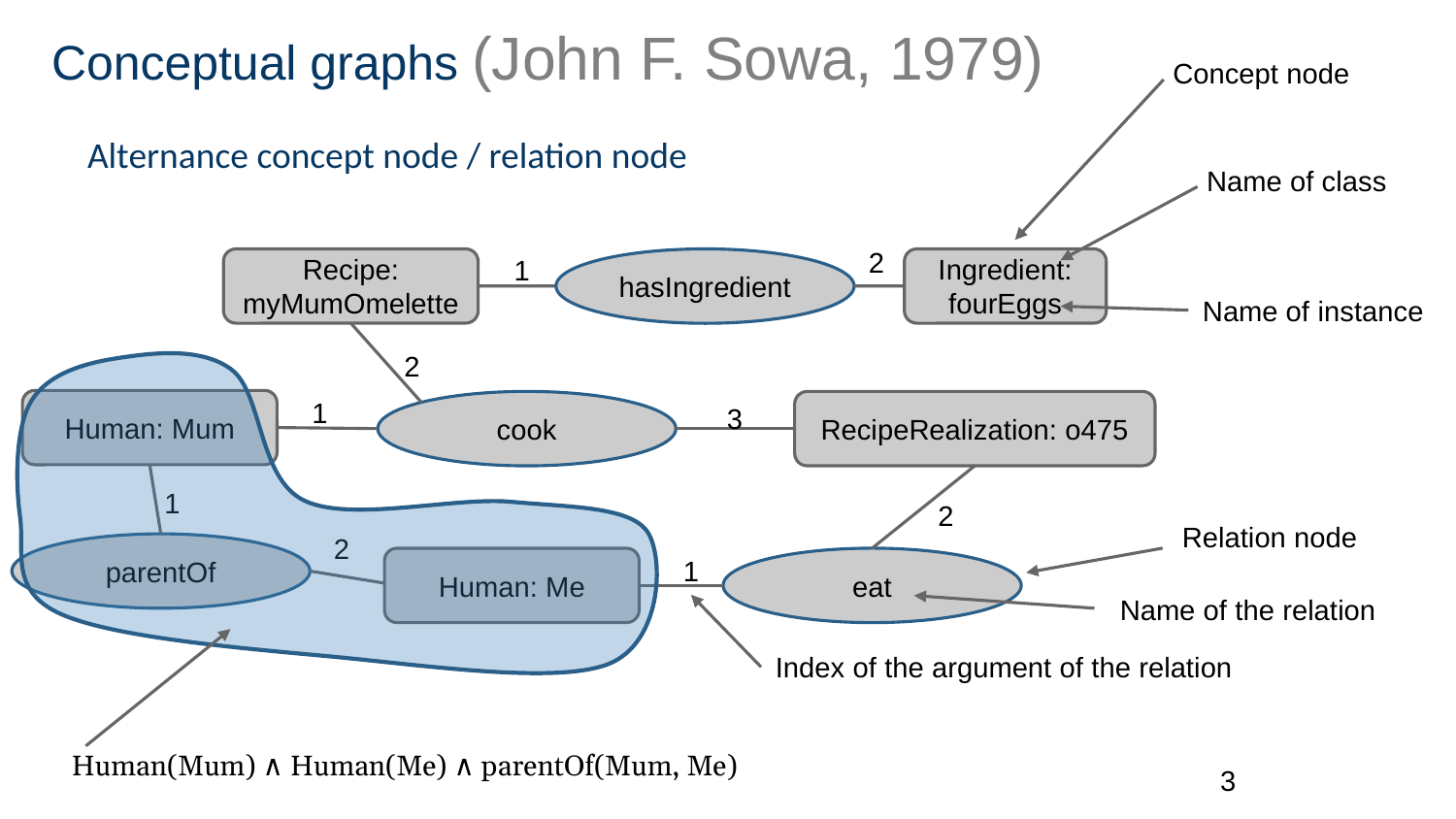

# Conceptual graphs (John F. Sowa, 1979)
Concept node
Alternance concept node / relation node

Name of class
2
1
Recipe: myMumOmelette
hasIngredient
Ingredient: fourEggs
Name of instance
2

1
Human: Mum
cook
RecipeRealization: o475
3
1
2
Relation node
2
parentOf
1
eat
Human: Me
Name of the relation
Index of the argument of the relation
Human(Mum) ∧ Human(Me) ∧ parentOf(Mum, Me)
3